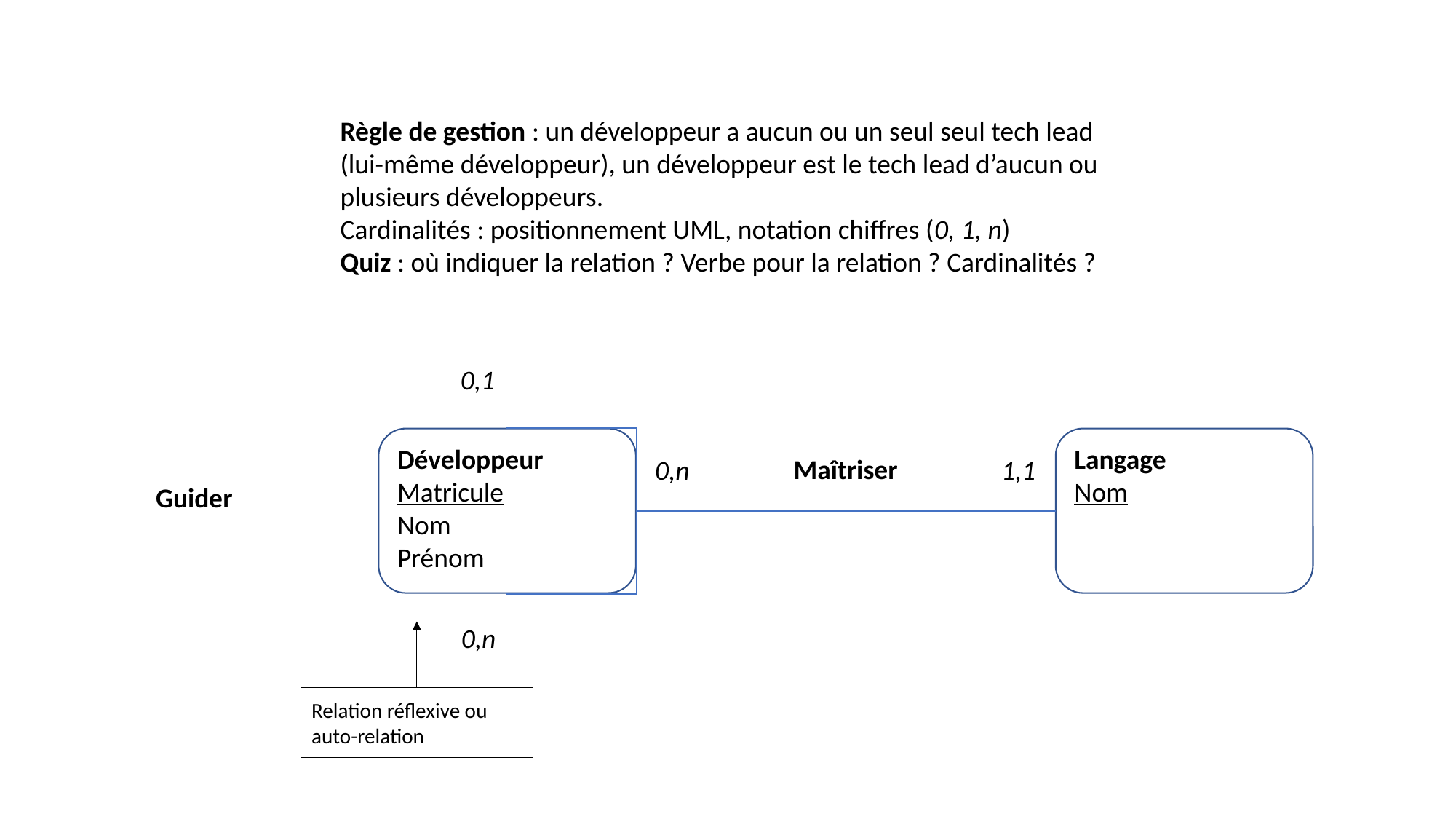

Règle de gestion : un développeur a aucun ou un seul seul tech lead (lui-même développeur), un développeur est le tech lead d’aucun ou plusieurs développeurs.
Cardinalités : positionnement UML, notation chiffres (0, 1, n)
Quiz : où indiquer la relation ? Verbe pour la relation ? Cardinalités ?
0,1
Développeur
Matricule
Nom
Prénom
Langage
Nom
Maîtriser
0,n
1,1
Guider
0,n
Relation réflexive ou auto-relation